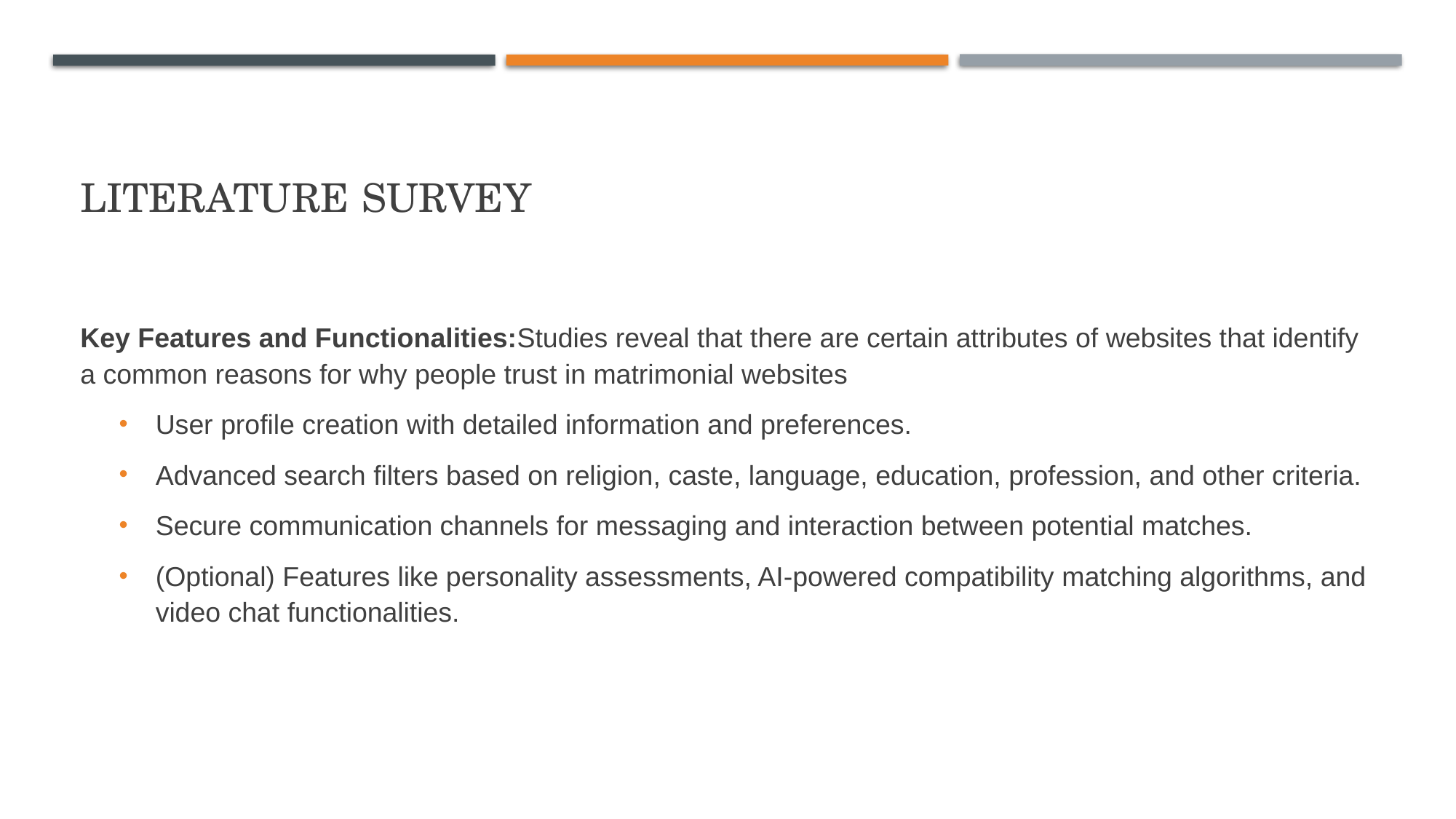

# LITERATURE SURVEY
Key Features and Functionalities:Studies reveal that there are certain attributes of websites that identify a common reasons for why people trust in matrimonial websites
User profile creation with detailed information and preferences.
Advanced search filters based on religion, caste, language, education, profession, and other criteria.
Secure communication channels for messaging and interaction between potential matches.
(Optional) Features like personality assessments, AI-powered compatibility matching algorithms, and video chat functionalities.